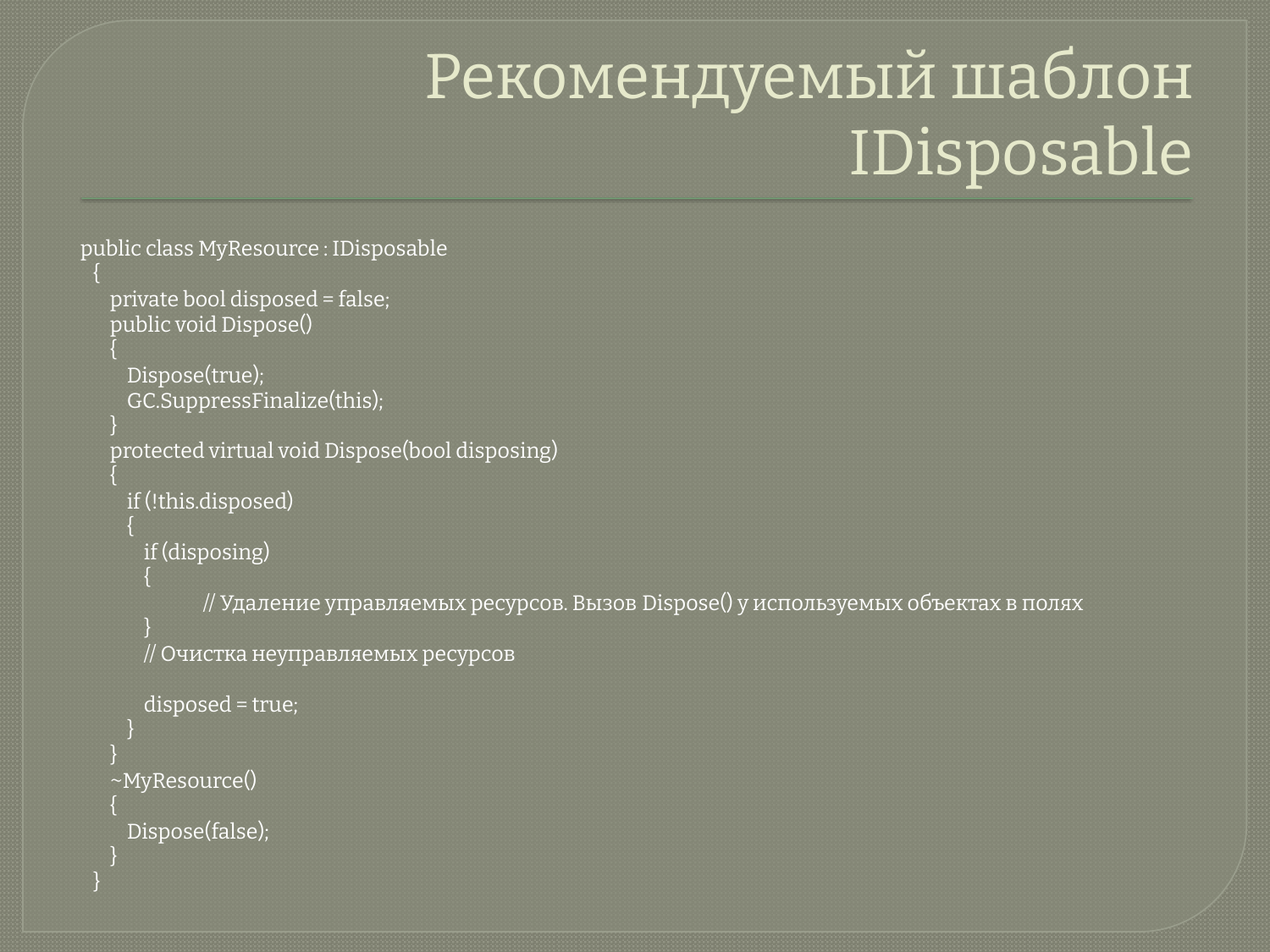

# Рекомендуемый шаблон IDisposable
 public class MyResource : IDisposable
    {
        private bool disposed = false;
        public void Dispose()
        {
            Dispose(true);
            GC.SuppressFinalize(this);
        }
        protected virtual void Dispose(bool disposing)
        {
            if (!this.disposed)
            {
                if (disposing)
                {
	// Удаление управляемых ресурсов. Вызов Dispose() у используемых объектах в полях
                }
                // Очистка неуправляемых ресурсов

                disposed = true;
            }
        }
        ~MyResource()
        {
            Dispose(false);
        }
    }